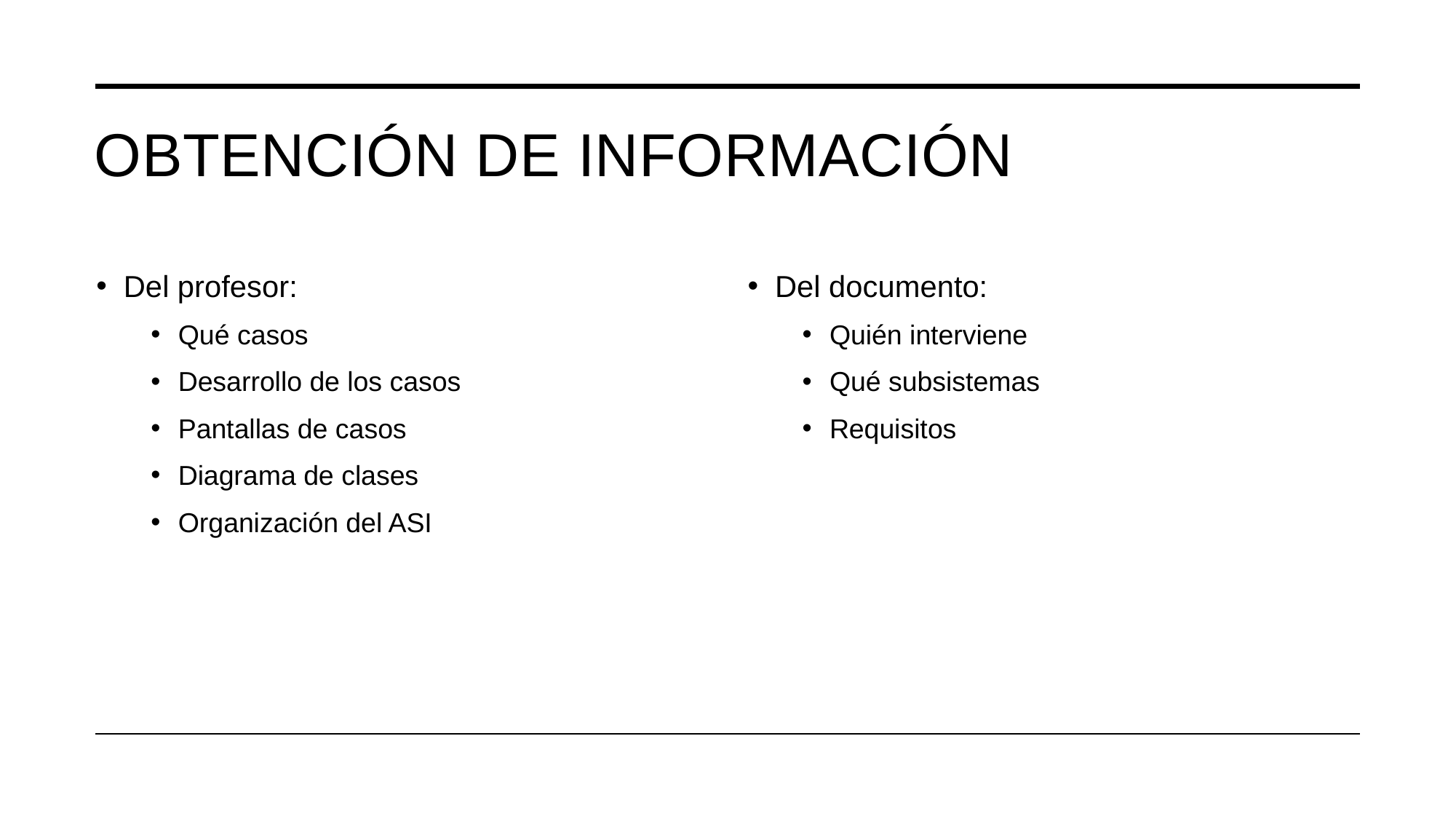

# Obtención de información
Del profesor:
Qué casos
Desarrollo de los casos
Pantallas de casos
Diagrama de clases
Organización del ASI

Del documento:
Quién interviene
Qué subsistemas
Requisitos